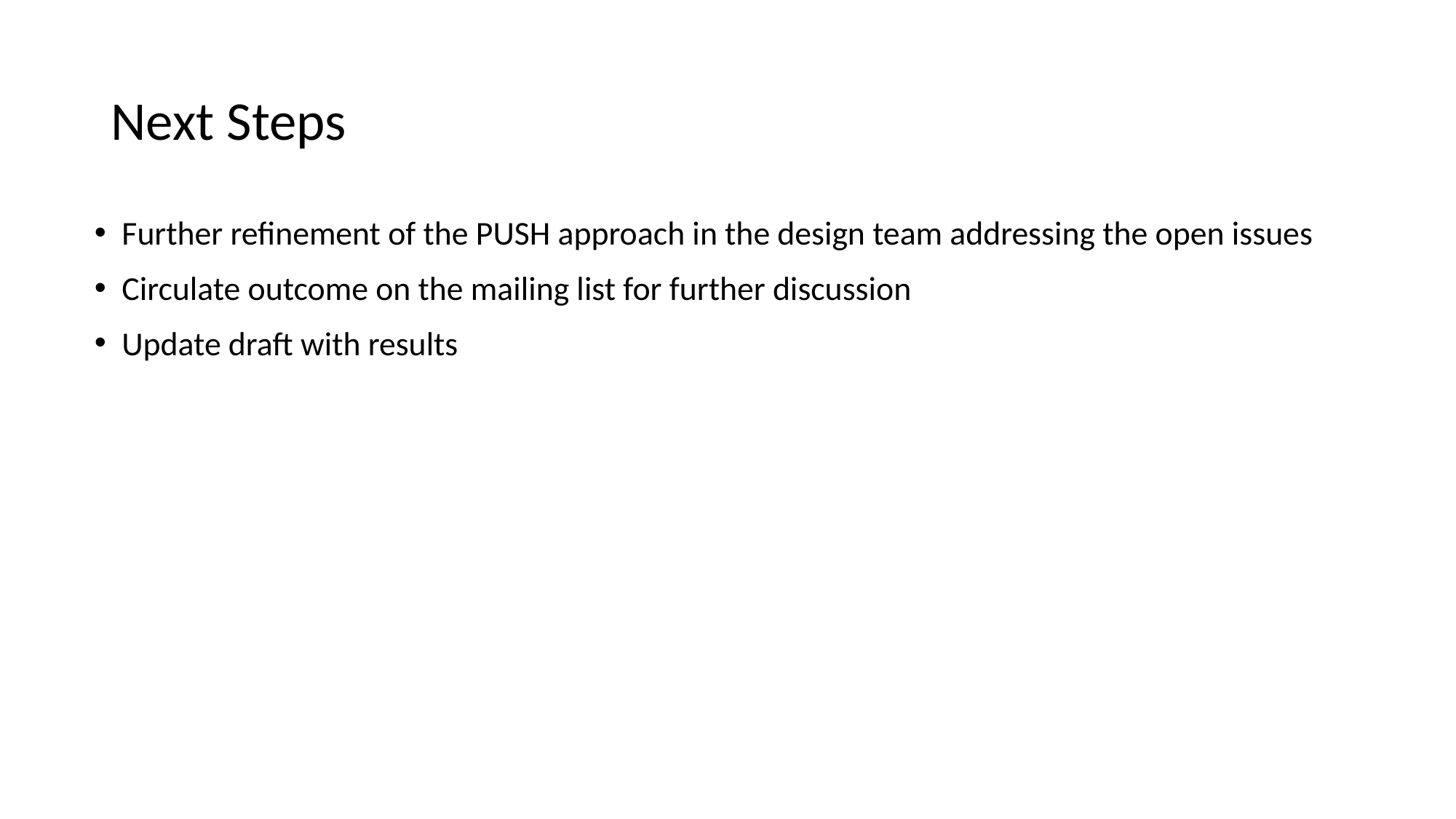

# Next Steps
Further refinement of the PUSH approach in the design team addressing the open issues
Circulate outcome on the mailing list for further discussion
Update draft with results